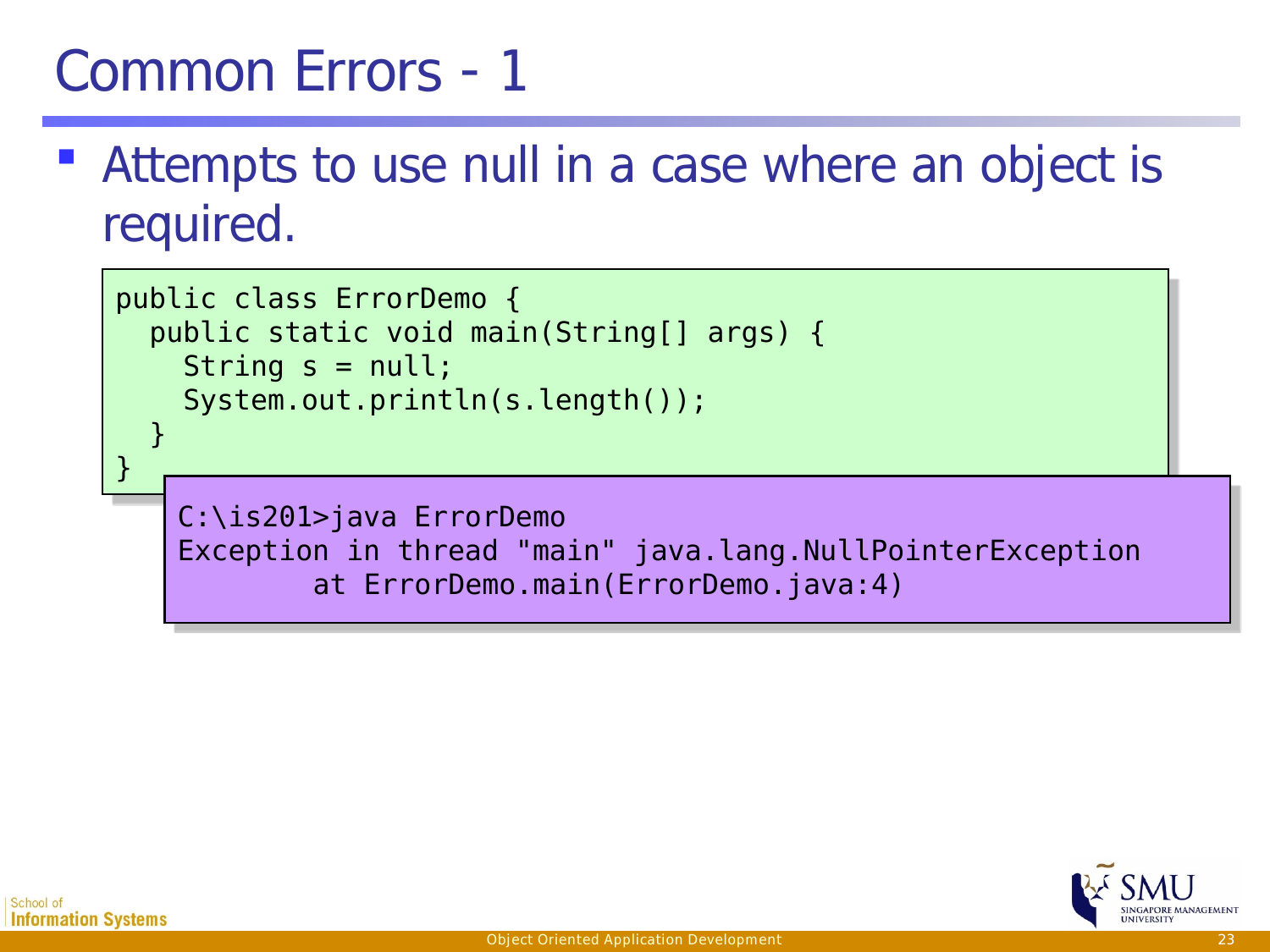

# Common Errors - 1
Attempts to use null in a case where an object is required.

public class ErrorDemo {
  public static void main(String[] args) {
    String s = null;
    System.out.println(s.length());
  }
}
C:\is201>java ErrorDemo
Exception in thread "main" java.lang.NullPointerException
        at ErrorDemo.main(ErrorDemo.java:4)

                        23
Object Oriented Application Development